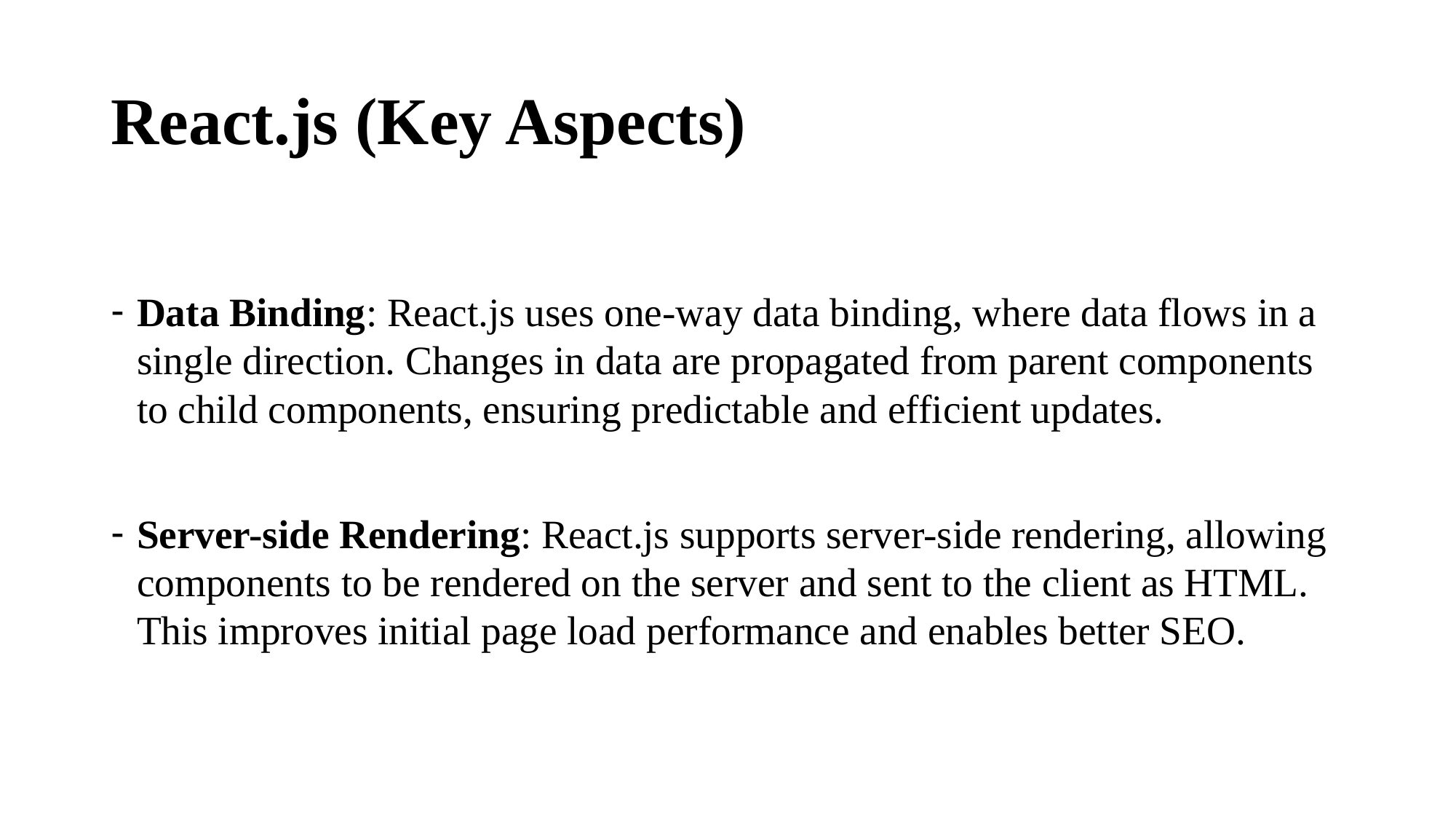

# React.js (Key Aspects)

Data Binding: React.js uses one-way data binding, where data flows in a single direction. Changes in data are propagated from parent components to child components, ensuring predictable and efficient updates.

Server-side Rendering: React.js supports server-side rendering, allowing components to be rendered on the server and sent to the client as HTML. This improves initial page load performance and enables better SEO.